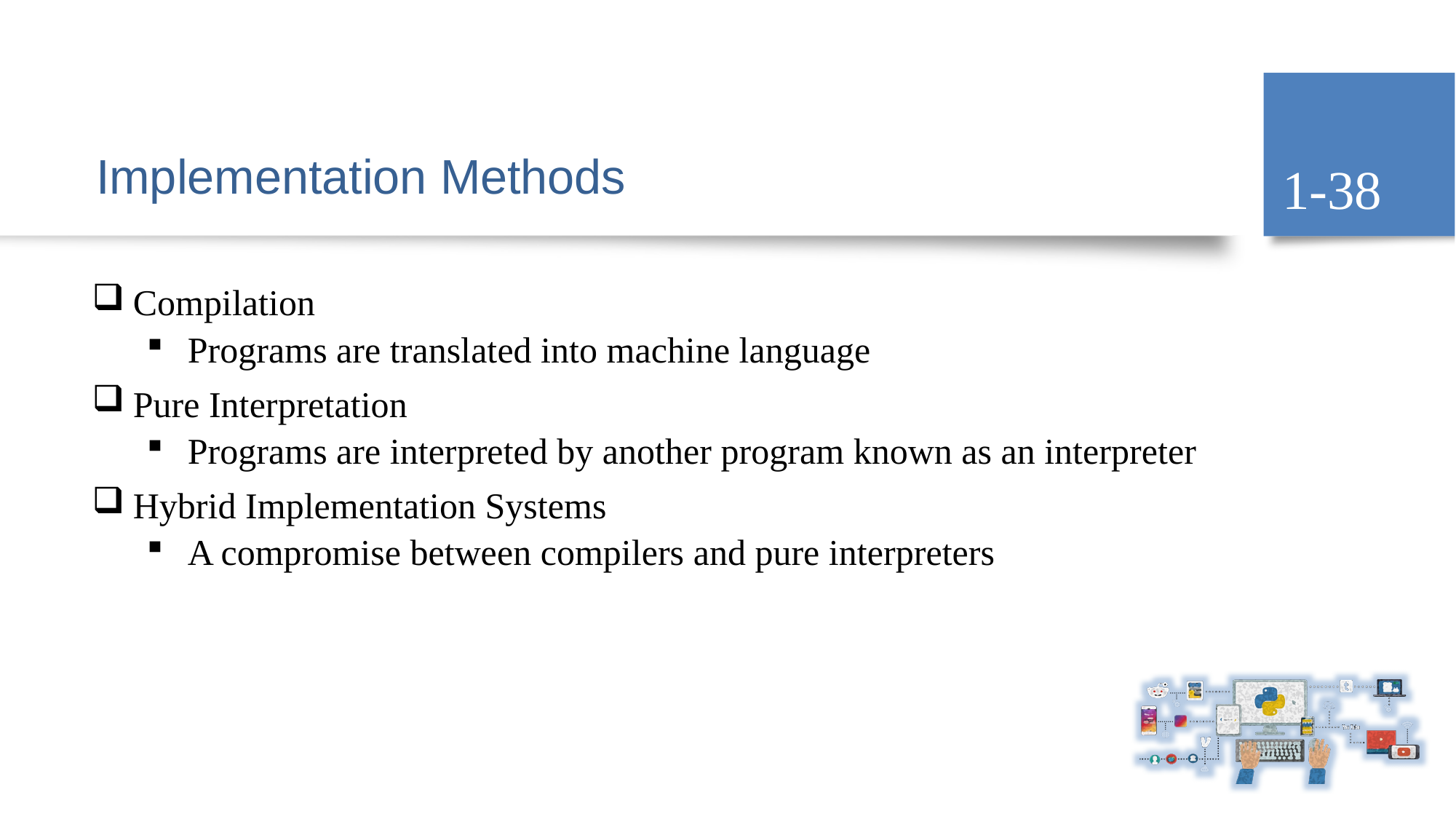

1-38
# Implementation Methods
Compilation
Programs are translated into machine language
Pure Interpretation
Programs are interpreted by another program known as an interpreter
Hybrid Implementation Systems
A compromise between compilers and pure interpreters